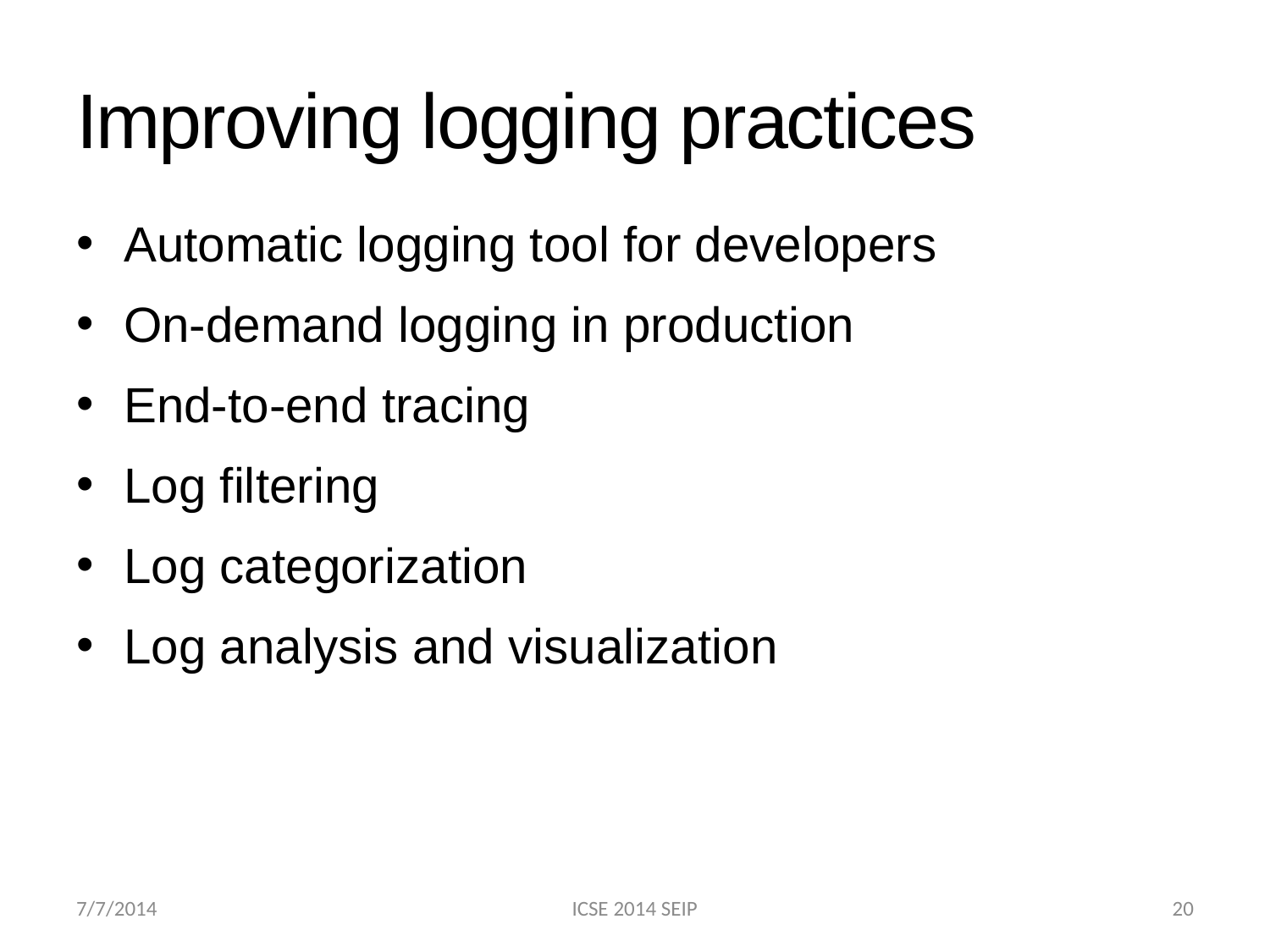

# Improving logging practices
Automatic logging tool for developers
On-demand logging in production
End-to-end tracing
Log filtering
Log categorization
Log analysis and visualization
7/7/2014
ICSE 2014 SEIP
20